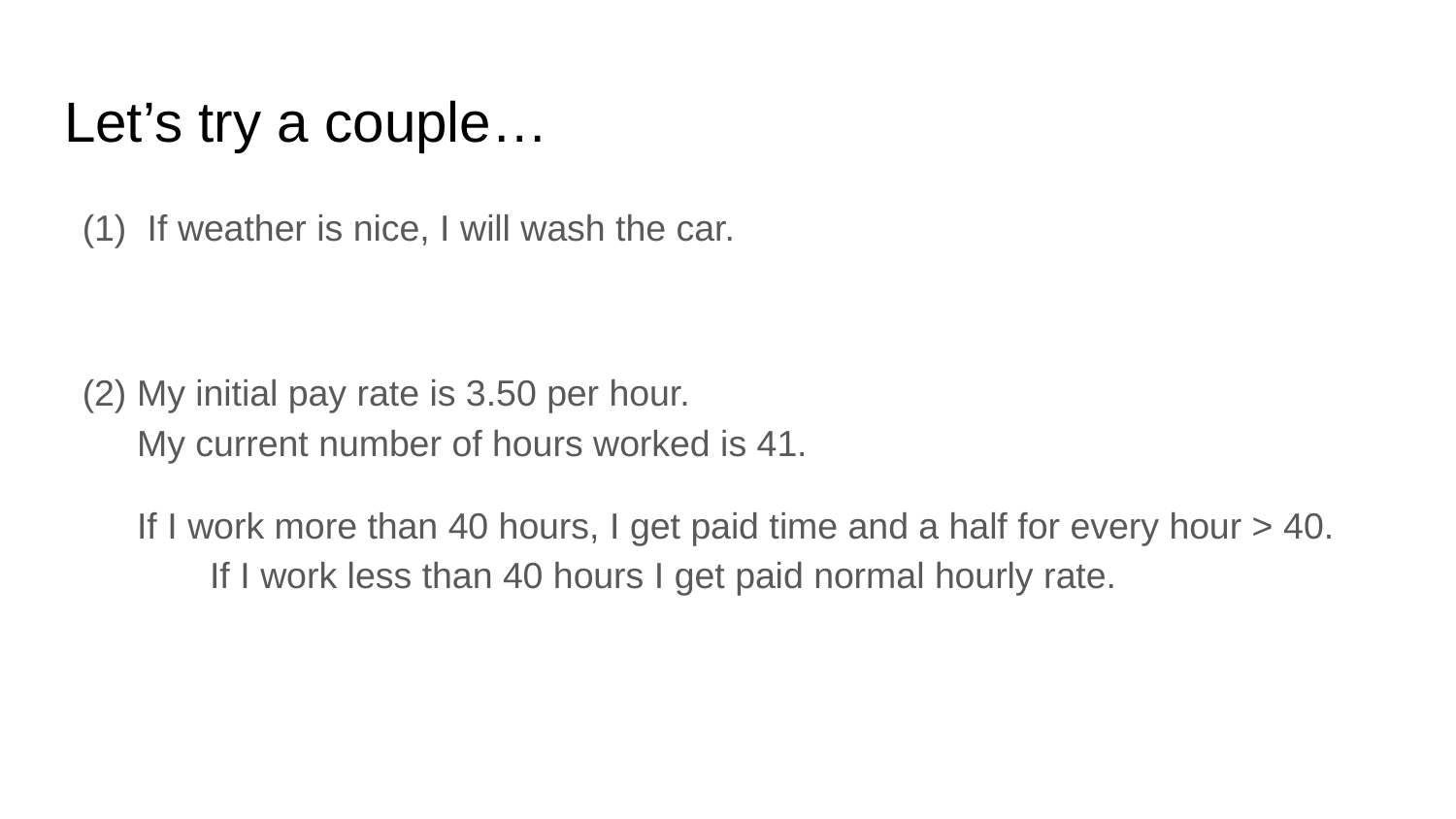

# Let’s try a couple…
 If weather is nice, I will wash the car.

My initial pay rate is 3.50 per hour.
My current number of hours worked is 41.
If I work more than 40 hours, I get paid time and a half for every hour > 40.
	If I work less than 40 hours I get paid normal hourly rate.